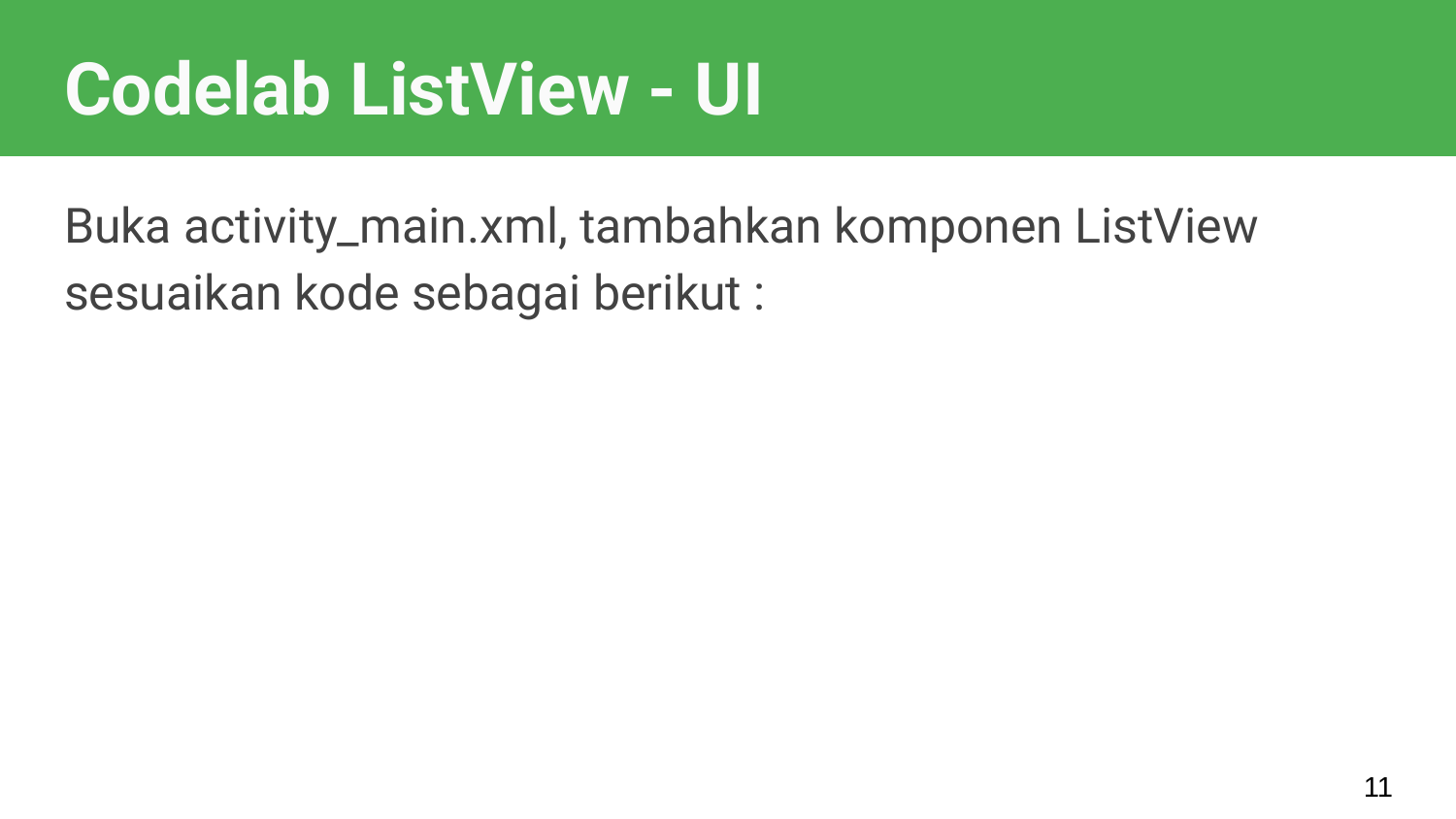

# Codelab ListView - UI
Buka activity_main.xml, tambahkan komponen ListView sesuaikan kode sebagai berikut :
11